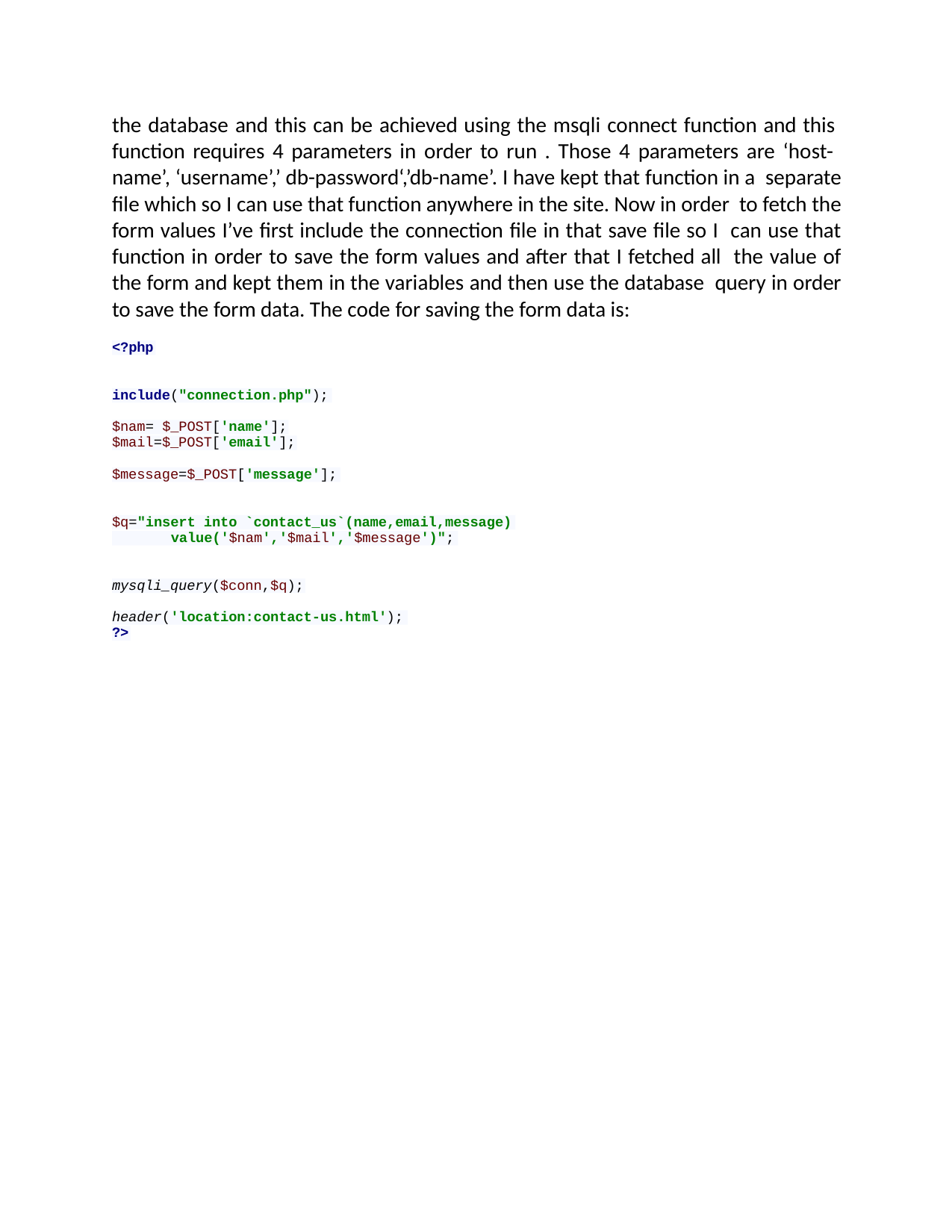

the database and this can be achieved using the msqli connect function and this  function requires 4 parameters in order to run . Those 4 parameters are ‘host-  name’, ‘username’,’ db-password‘,’db-name’. I have kept that function in a  separate file which so I can use that function anywhere in the site. Now in order  to fetch the form values I’ve first include the connection file in that save file so I  can use that function in order to save the form values and after that I fetched all  the value of the form and kept them in the variables and then use the database  query in order to save the form data. The code for saving the form data is:
<?php
include("connection.php");
$nam= $_POST['name'];
$mail=$_POST['email'];
$message=$_POST['message'];
$q="insert into `contact_us`(name,email,message)
value('$nam','$mail','$message')";
mysqli_query($conn,$q);
header('location:contact-us.html');
?>